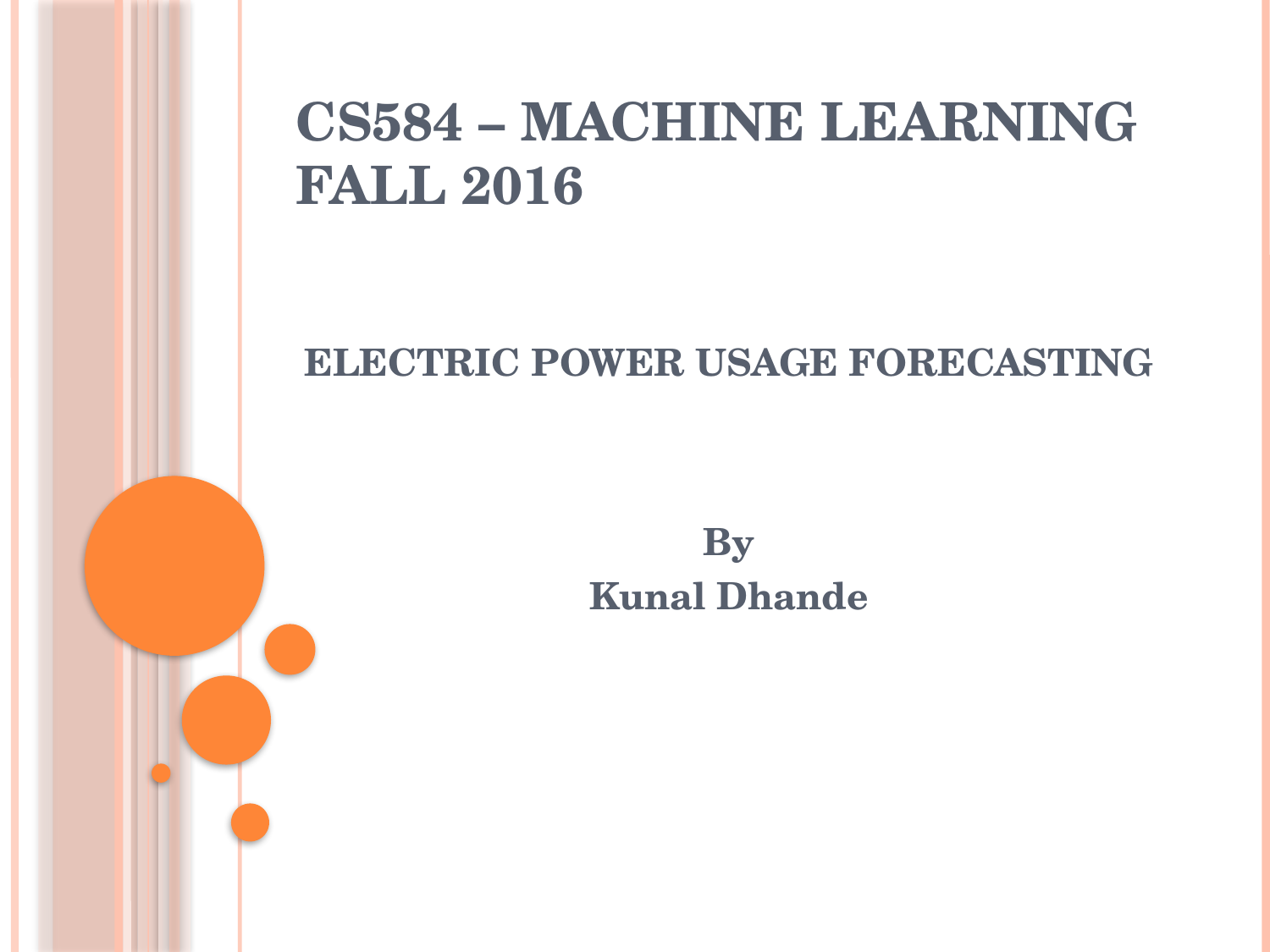

Electric Power Usage Forecasting

By

Kunal Dhande